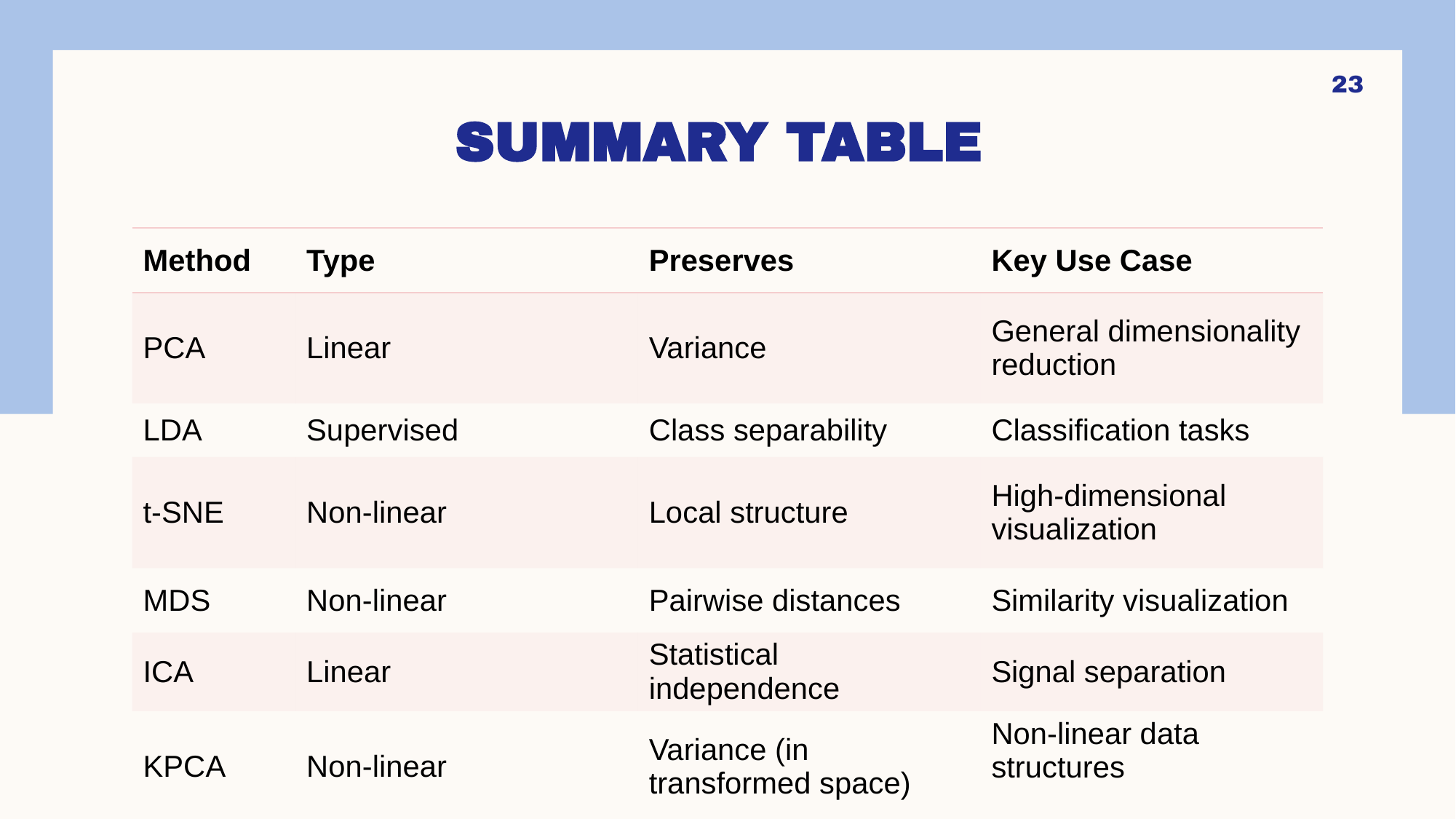

# Summary table
23
| Method | Type | Preserves | Key Use Case |
| --- | --- | --- | --- |
| PCA | Linear | Variance | General dimensionality reduction |
| LDA | Supervised | Class separability | Classification tasks |
| t-SNE | Non-linear | Local structure | High-dimensional visualization |
| MDS | Non-linear | Pairwise distances | Similarity visualization |
| ICA | Linear | Statistical independence | Signal separation |
| KPCA | Non-linear | Variance (in transformed space) | Non-linear data structures |